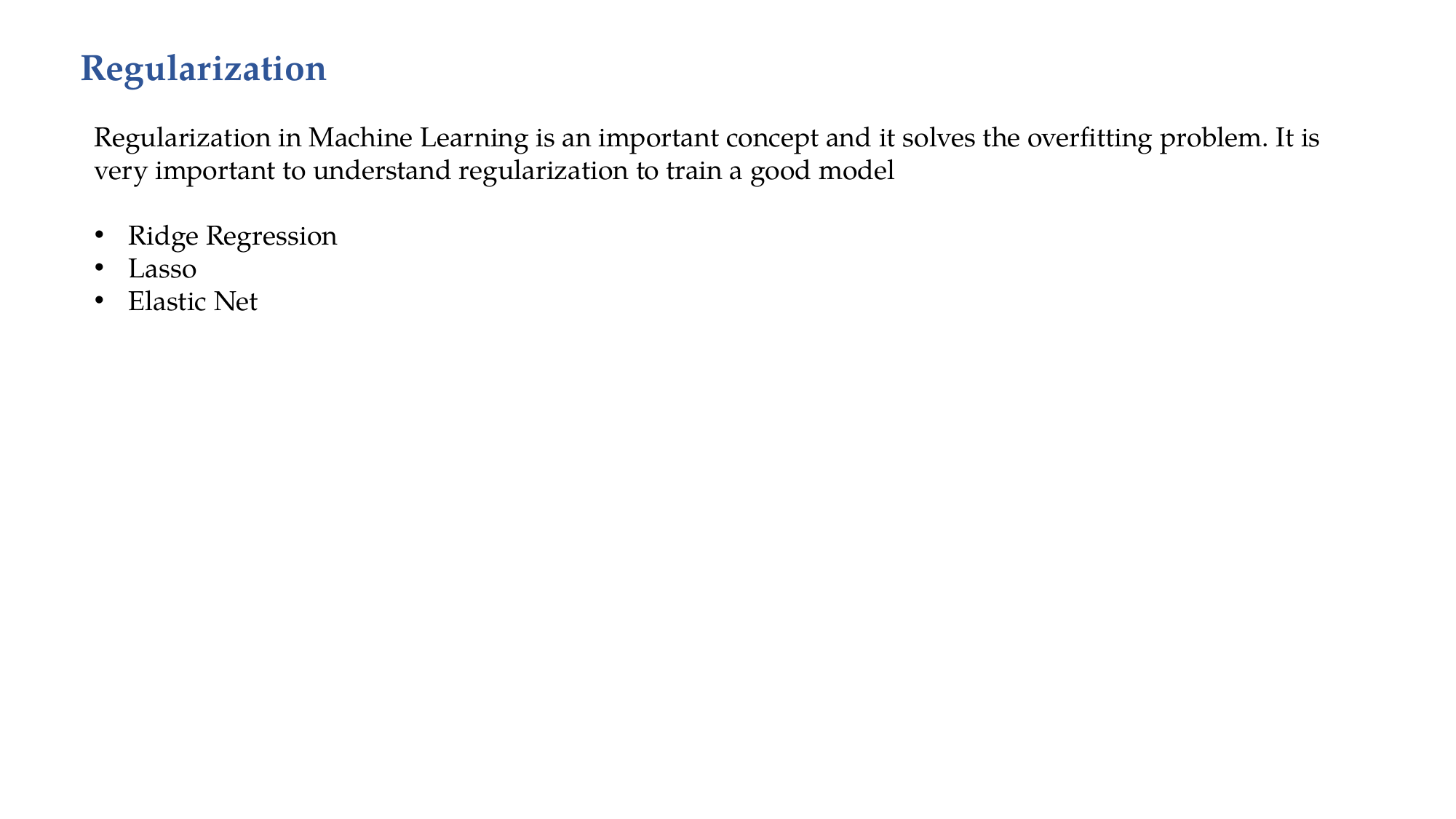

Regularization
Regularization in Machine Learning is an important concept and it solves the overfitting problem. It is very important to understand regularization to train a good model

Ridge Regression
Lasso
Elastic Net